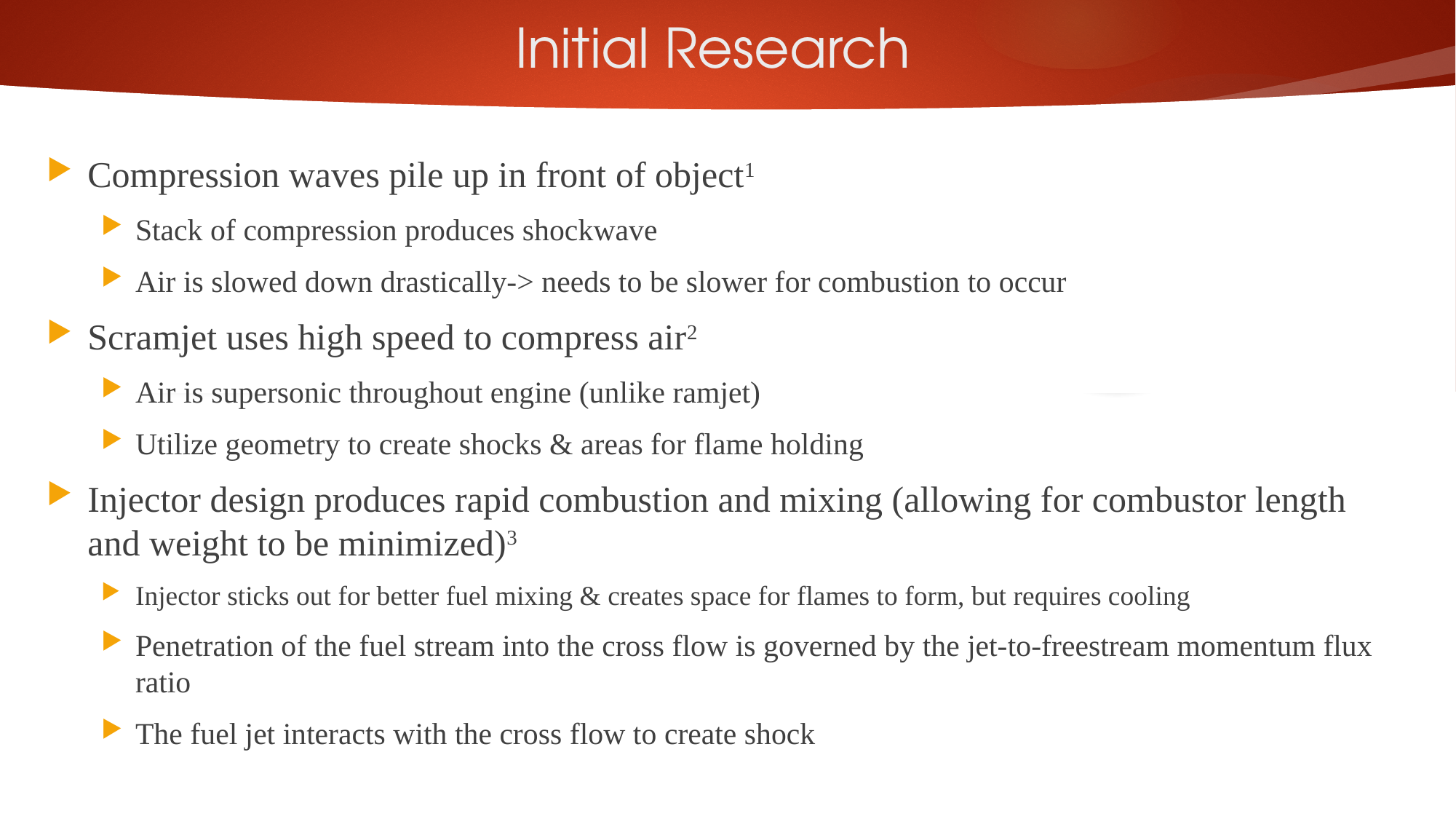

# Initial Research
Compression waves pile up in front of object1
Stack of compression produces shockwave
Air is slowed down drastically-> needs to be slower for combustion to occur
Scramjet uses high speed to compress air2
Air is supersonic throughout engine (unlike ramjet)
Utilize geometry to create shocks & areas for flame holding
Injector design produces rapid combustion and mixing (allowing for combustor length and weight to be minimized)3
Injector sticks out for better fuel mixing & creates space for flames to form, but requires cooling
Penetration of the fuel stream into the cross flow is governed by the jet-to-freestream momentum flux ratio
The fuel jet interacts with the cross flow to create shock